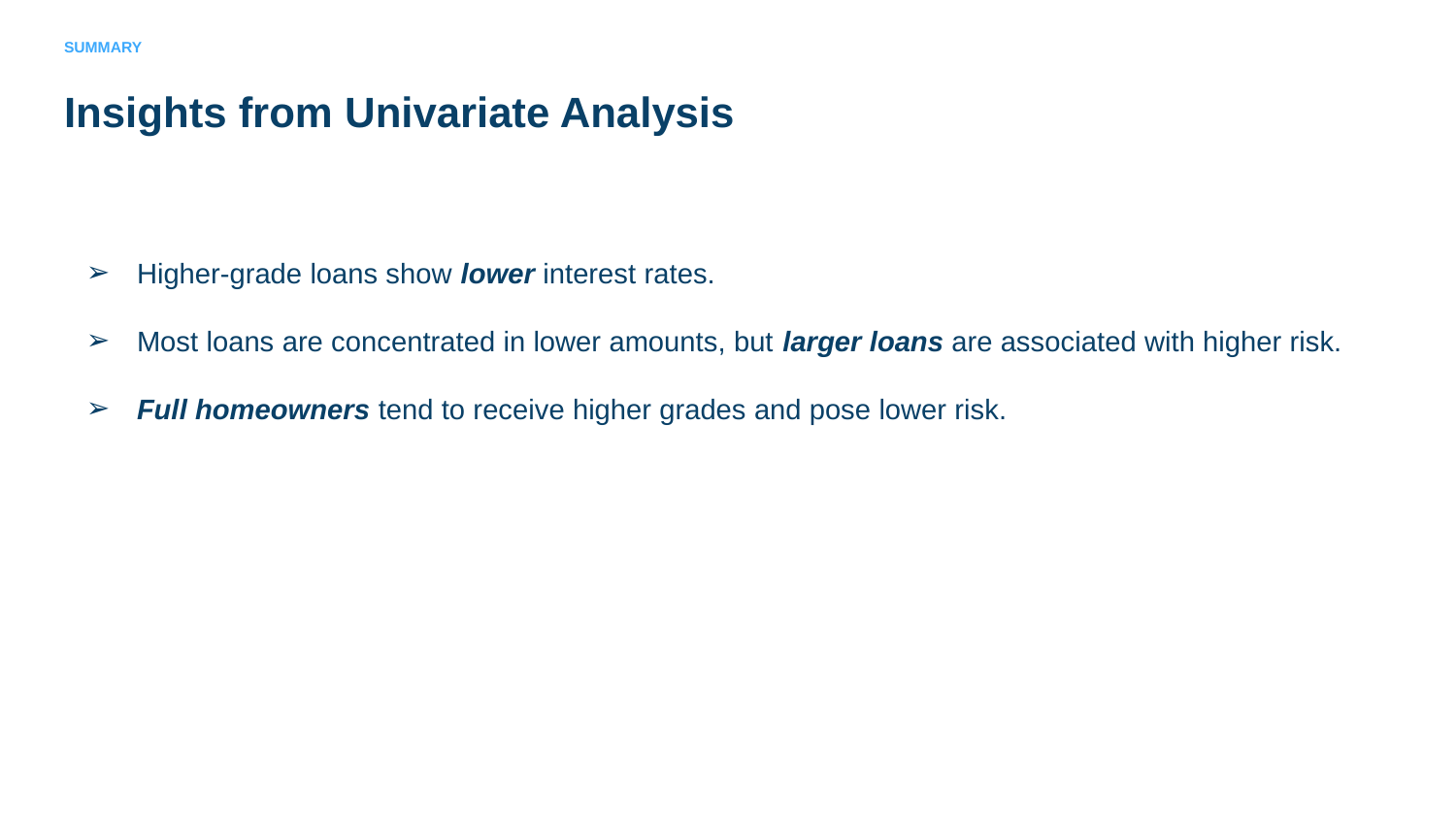

SUMMARY
# Insights from Univariate Analysis
Higher-grade loans show lower interest rates.
Most loans are concentrated in lower amounts, but larger loans are associated with higher risk.
Full homeowners tend to receive higher grades and pose lower risk.